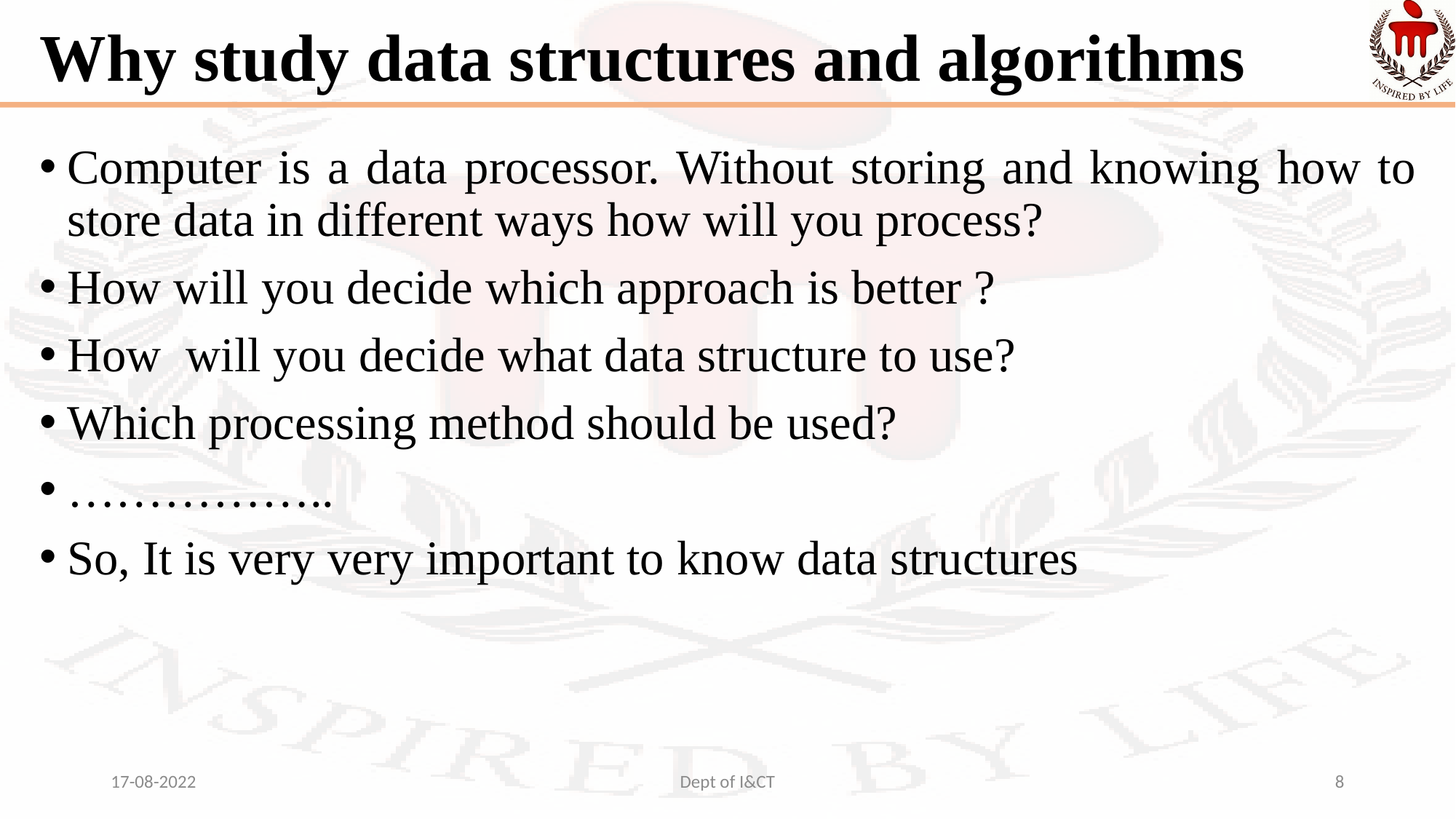

# Why study data structures and algorithms
Computer is a data processor. Without storing and knowing how to store data in different ways how will you process?
How will you decide which approach is better ?
How  will you decide what data structure to use?
Which processing method should be used?
……………..
So, It is very very important to know data structures
17-08-2022
Dept of I&CT
8